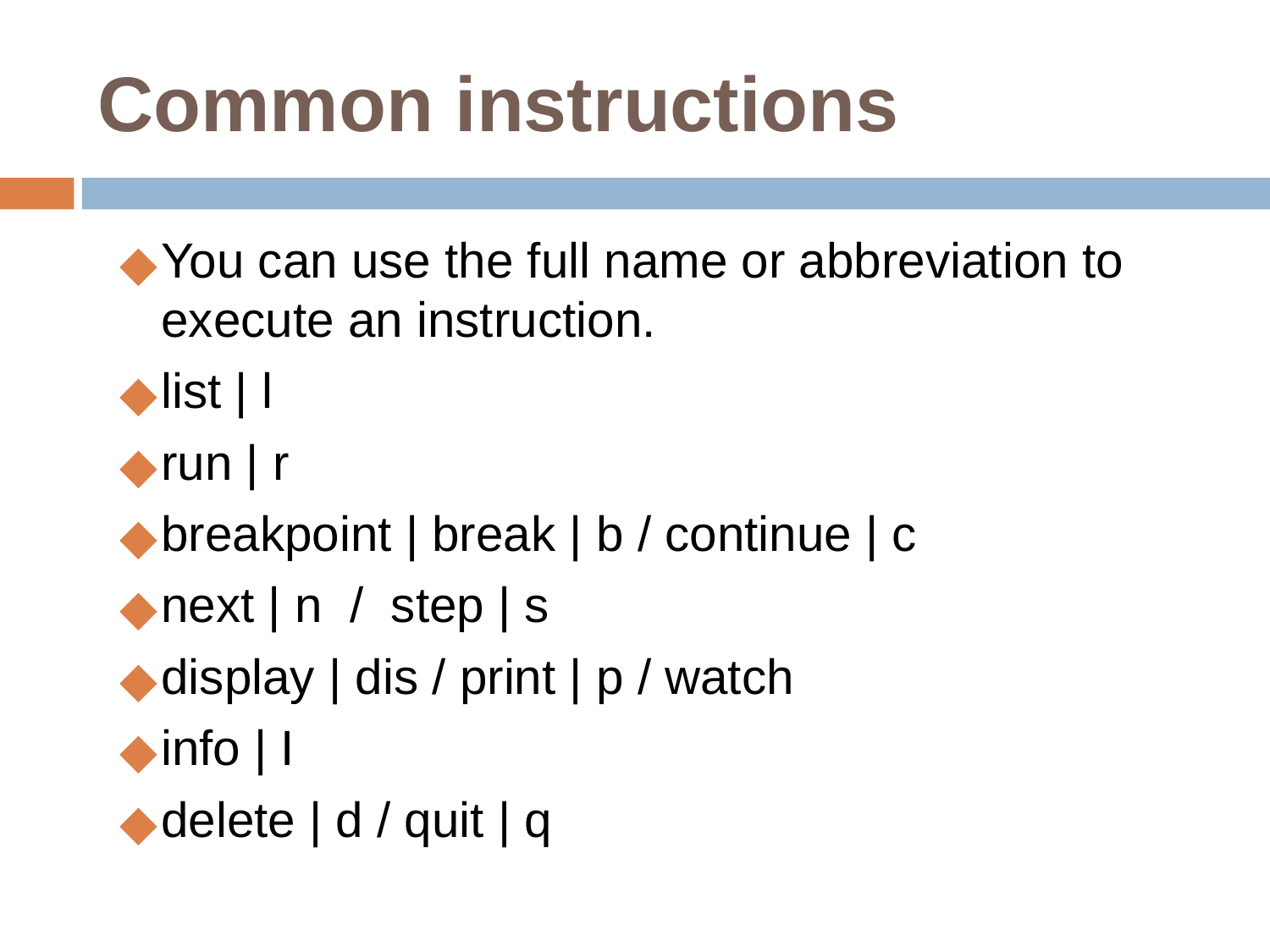

# Common instructions
You can use the full name or abbreviation to execute an instruction.
list | l
run | r
breakpoint | break | b / continue | c
next | n  /  step | s
display | dis / print | p / watch
info | I
delete | d / quit | q